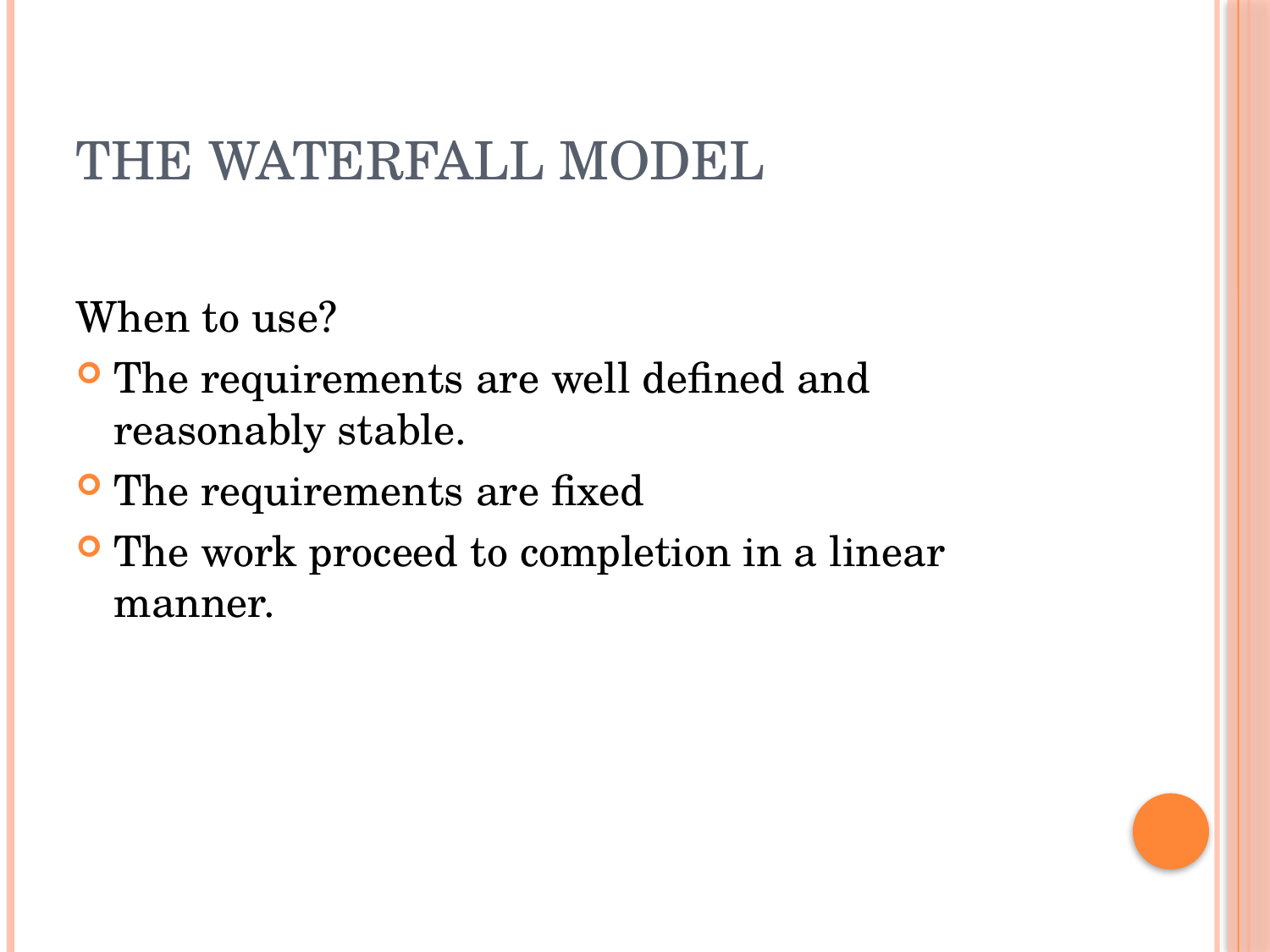

# The waterfall model

When to use?
The requirements are well defined and reasonably stable.
The requirements are fixed
The work proceed to completion in a linear manner.